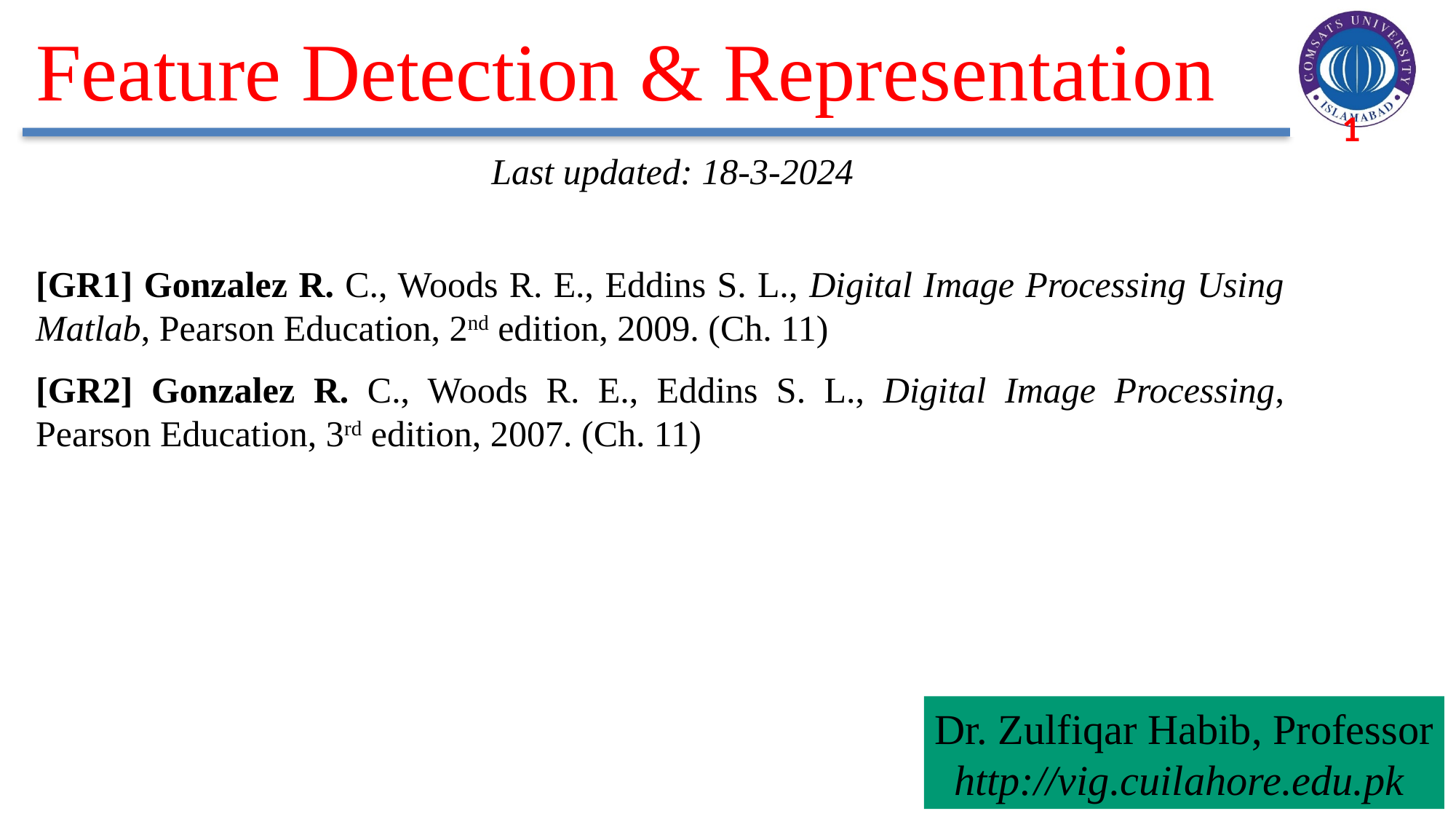

# Feature Detection & Representation
Last updated: 18-3-2024
[GR1] Gonzalez R. C., Woods R. E., Eddins S. L., Digital Image Processing Using Matlab, Pearson Education, 2nd edition, 2009. (Ch. 11)
[GR2] Gonzalez R. C., Woods R. E., Eddins S. L., Digital Image Processing, Pearson Education, 3rd edition, 2007.	(Ch. 11)
Dr. Zulfiqar Habib, Professor
http://vig.cuilahore.edu.pk